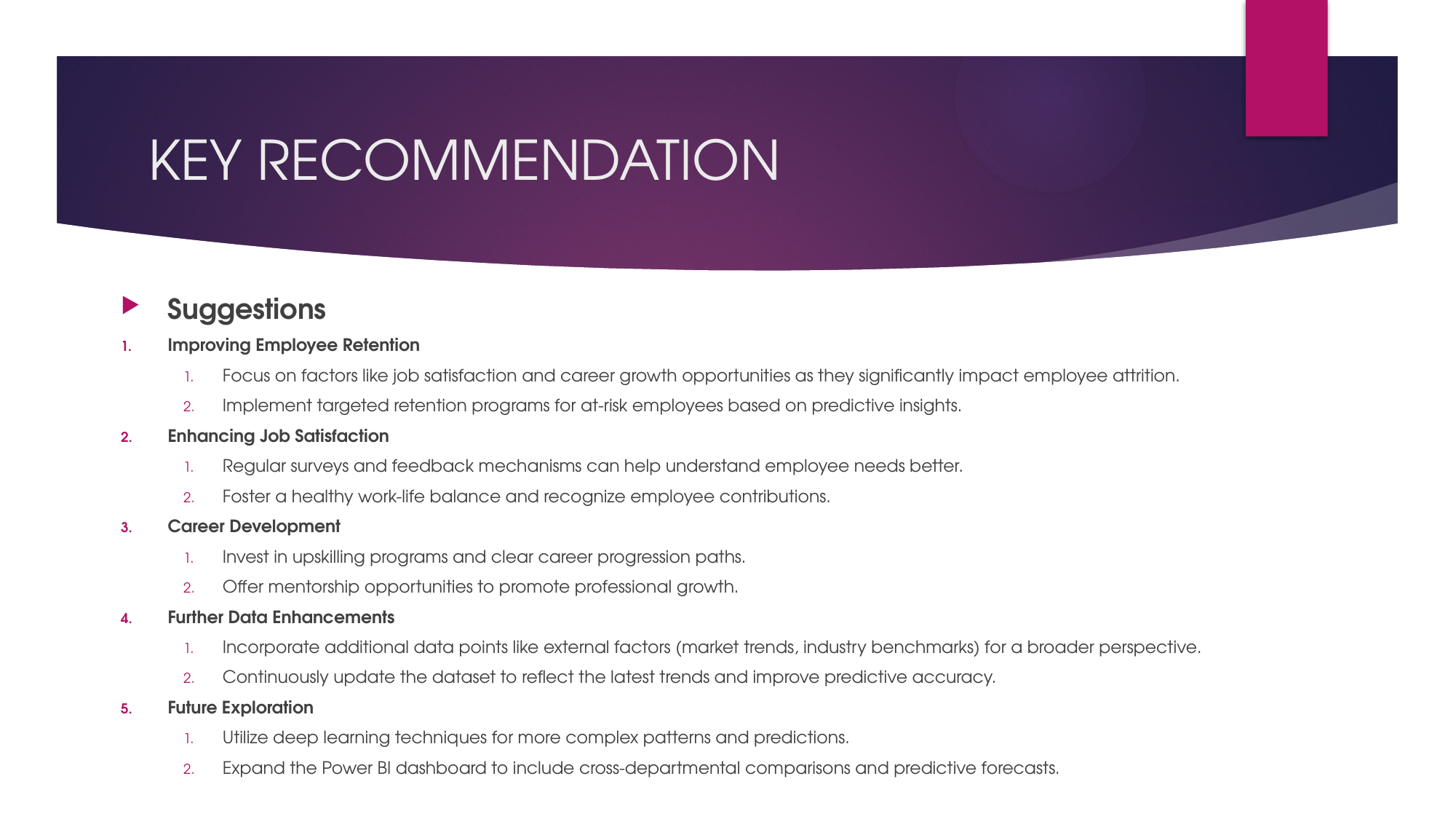

# KEY RECOMMENDATION
Suggestions
Improving Employee Retention
Focus on factors like job satisfaction and career growth opportunities as they significantly impact employee attrition.
Implement targeted retention programs for at-risk employees based on predictive insights.
Enhancing Job Satisfaction
Regular surveys and feedback mechanisms can help understand employee needs better.
Foster a healthy work-life balance and recognize employee contributions.
Career Development
Invest in upskilling programs and clear career progression paths.
Offer mentorship opportunities to promote professional growth.
Further Data Enhancements
Incorporate additional data points like external factors (market trends, industry benchmarks) for a broader perspective.
Continuously update the dataset to reflect the latest trends and improve predictive accuracy.
Future Exploration
Utilize deep learning techniques for more complex patterns and predictions.
Expand the Power BI dashboard to include cross-departmental comparisons and predictive forecasts.